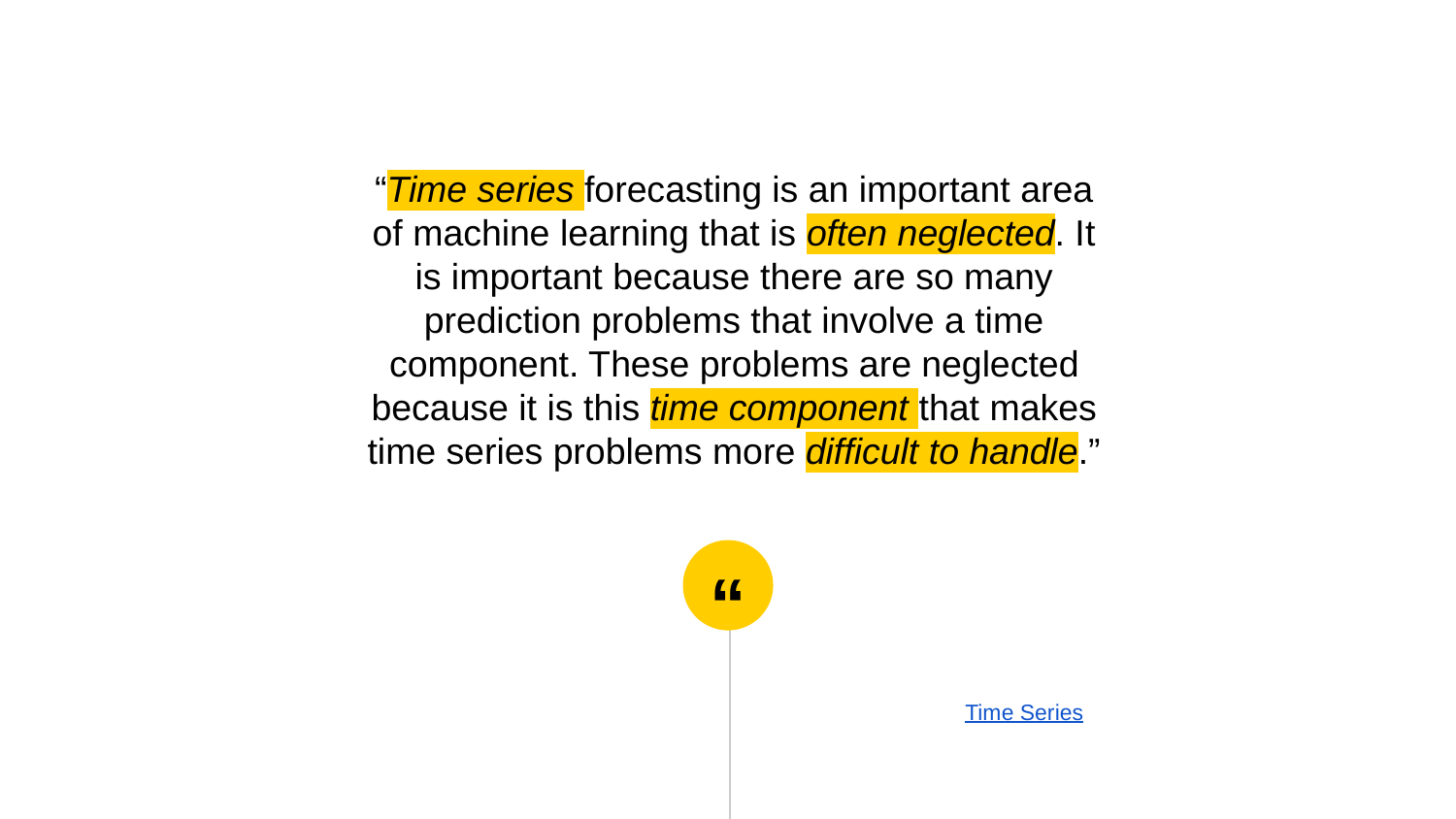

“Time series forecasting is an important area of machine learning that is often neglected. It is important because there are so many prediction problems that involve a time component. These problems are neglected because it is this time component that makes time series problems more difficult to handle.”
Time Series